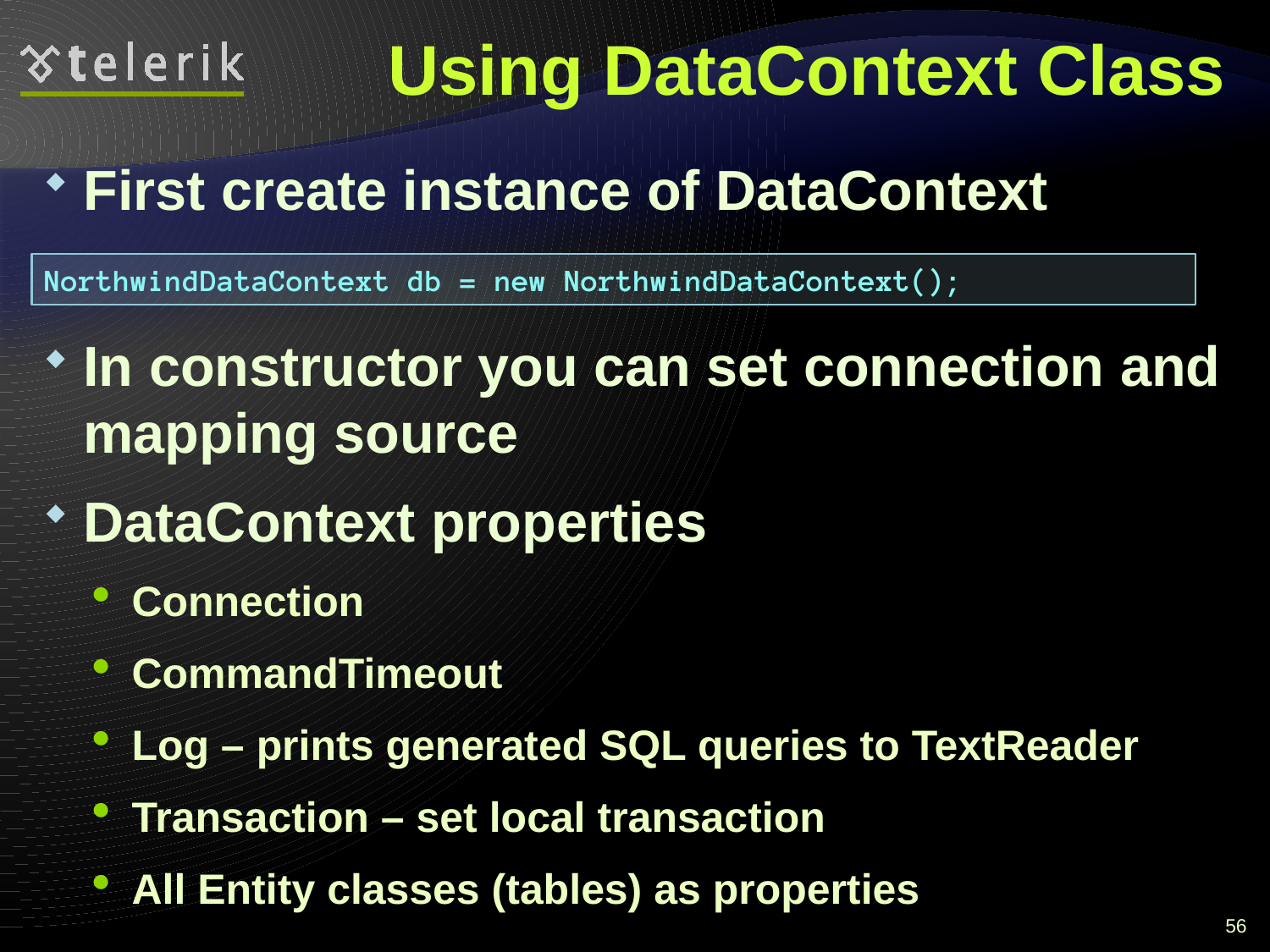

# Using DataContext Class
First create instance of DataContext

In constructor you can set connection and mapping source
DataContext properties
Connection
CommandTimeout
Log – prints generated SQL queries to TextReader
Transaction – set local transaction
All Entity classes (tables) as properties

NorthwindDataContext db = new NorthwindDataContext();
56